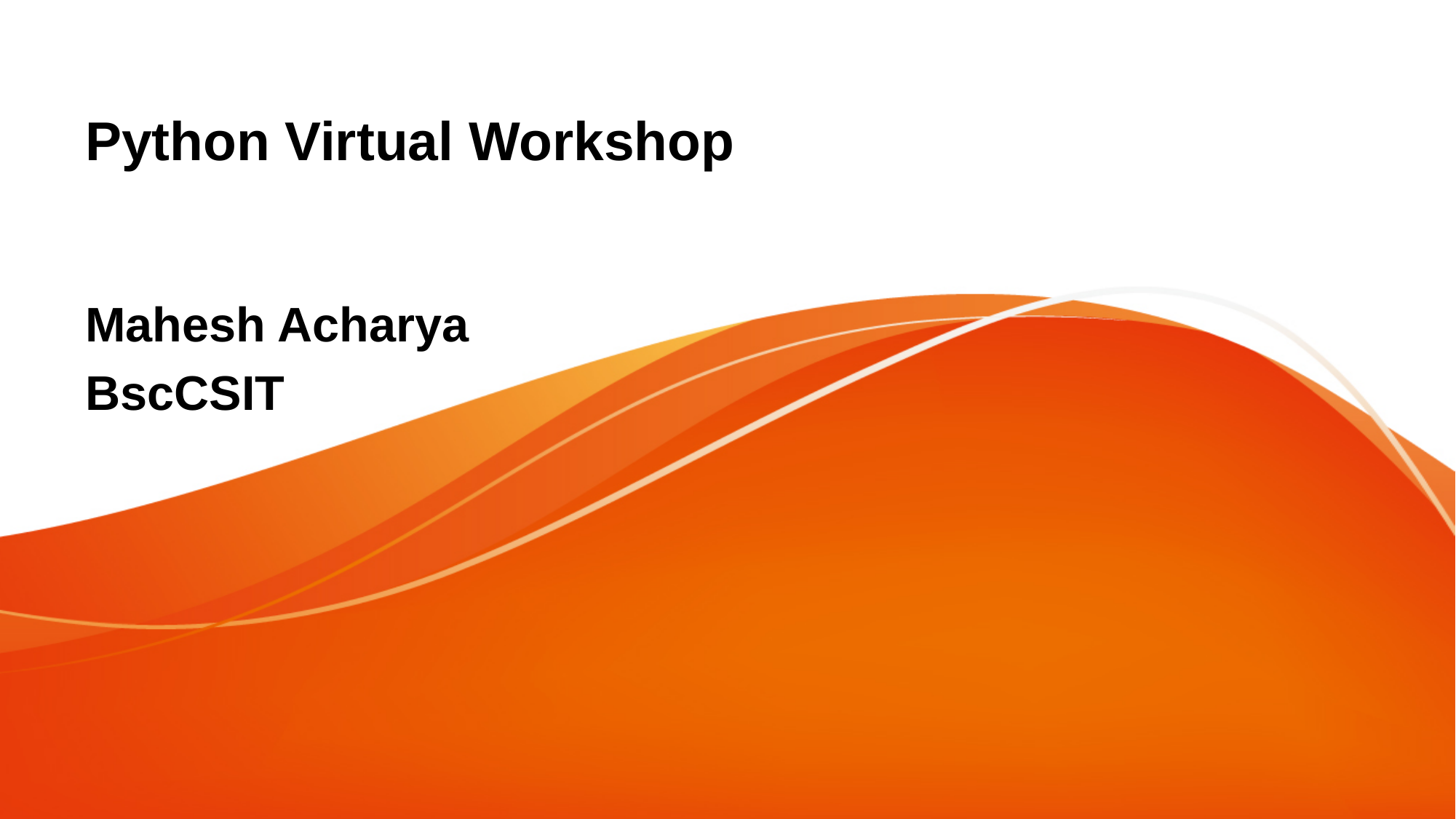

# Python Virtual Workshop

Mahesh Acharya
BscCSIT